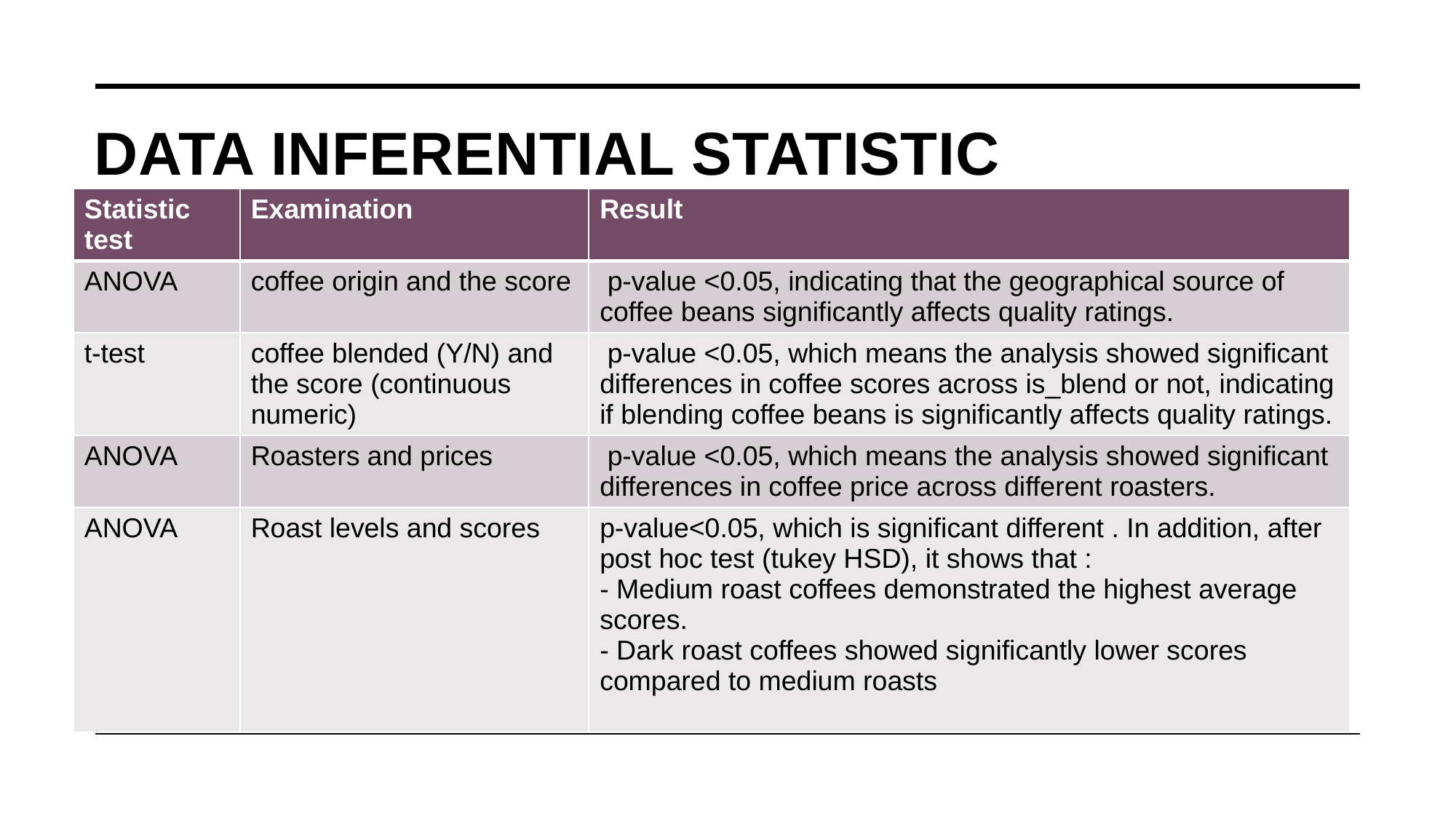

# Data Inferential Statistic
| Statistic test | Examination | Result |
| --- | --- | --- |
| ANOVA | coffee origin and the score | p-value <0.05, indicating that the geographical source of coffee beans significantly affects quality ratings. |
| t-test | coffee blended (Y/N) and the score (continuous numeric) | p-value <0.05, which means the analysis showed significant differences in coffee scores across is\_blend or not, indicating if blending coffee beans is significantly affects quality ratings. |
| ANOVA | Roasters and prices | p-value <0.05, which means the analysis showed significant differences in coffee price across different roasters. |
| ANOVA | Roast levels and scores | p-value<0.05, which is significant different . In addition, after post hoc test (tukey HSD), it shows that : - Medium roast coffees demonstrated the highest average scores. - Dark roast coffees showed significantly lower scores compared to medium roasts |